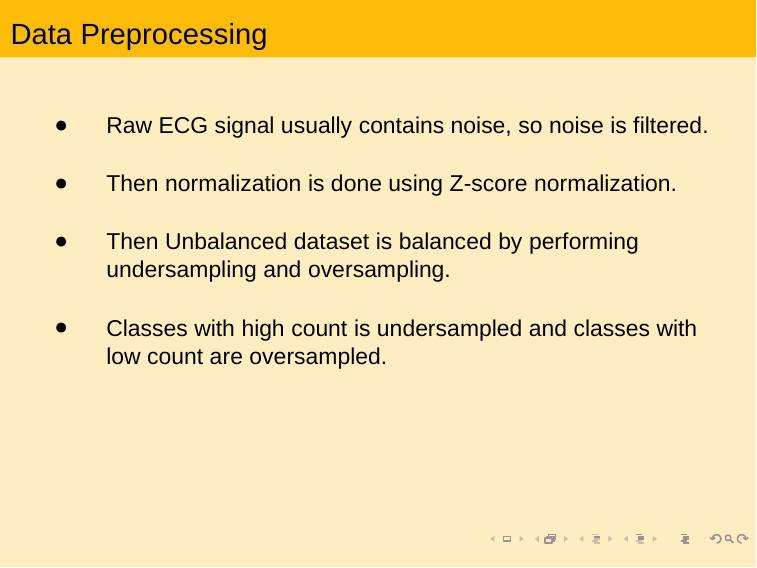

# Data Preprocessing
Raw ECG signal usually contains noise, so noise is filtered.

Then normalization is done using Z-score normalization.

Then Unbalanced dataset is balanced by performing undersampling and oversampling.

Classes with high count is undersampled and classes with low count are oversampled.